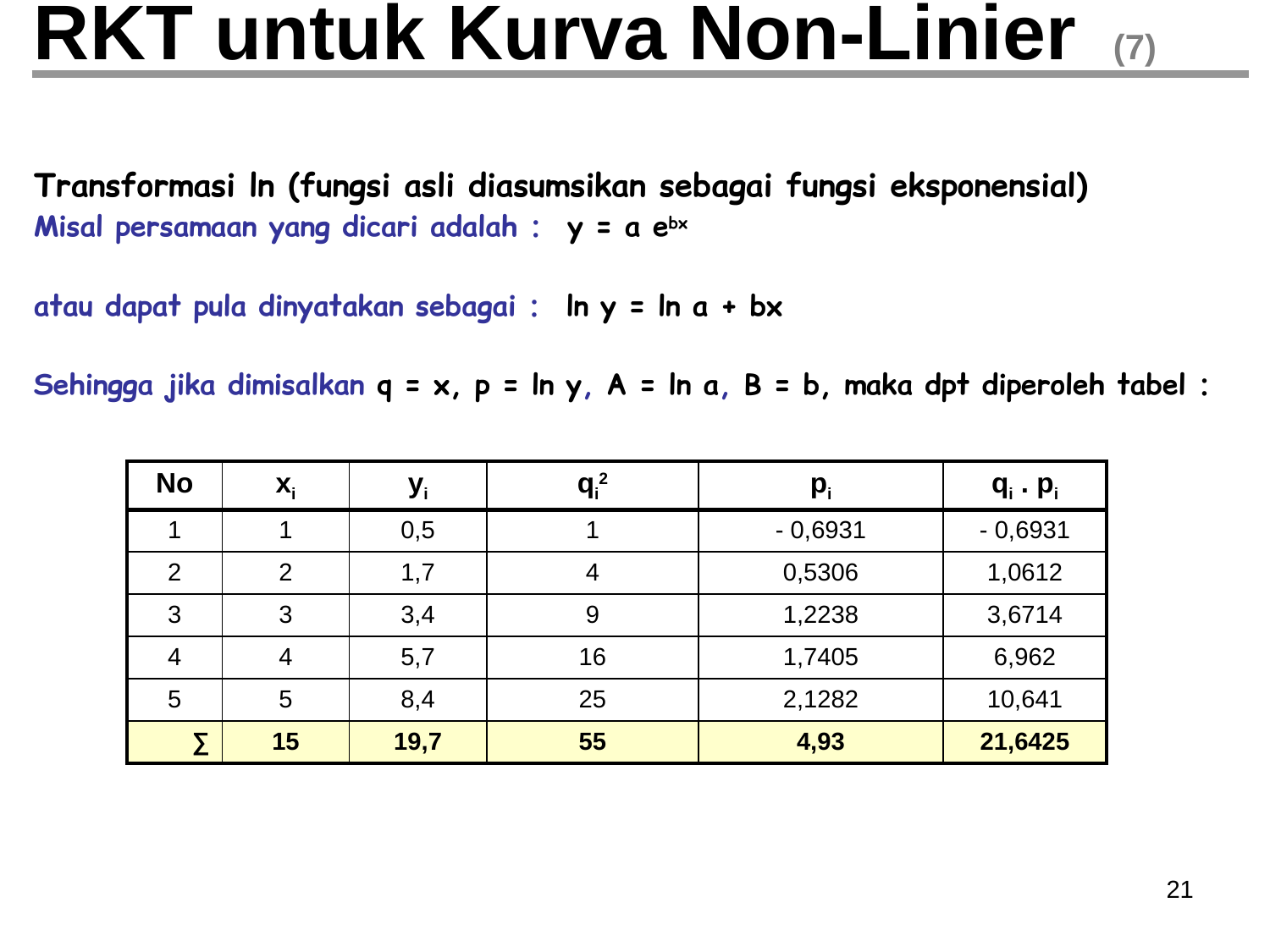

# RKT untuk Kurva Non-Linier    (7)
Transformasi ln (fungsi asli diasumsikan sebagai fungsi eksponensial)
Misal persamaan yang dicari adalah :  y = a ebx

atau dapat pula dinyatakan sebagai :  ln y = ln a + bx

Sehingga jika dimisalkan q = x, p = ln y, A = ln a, B = b, maka dpt diperoleh tabel :

| No | xi | yi | qi2 | pi | qi . pi |
| --- | --- | --- | --- | --- | --- |
| 1 | 1 | 0,5 | 1 | - 0,6931 | - 0,6931 |
| 2 | 2 | 1,7 | 4 | 0,5306 | 1,0612 |
| 3 | 3 | 3,4 | 9 | 1,2238 | 3,6714 |
| 4 | 4 | 5,7 | 16 | 1,7405 | 6,962 |
| 5 | 5 | 8,4 | 25 | 2,1282 | 10,641 |
| ∑ | 15 | 19,7 | 55 | 4,93 | 21,6425 |
21